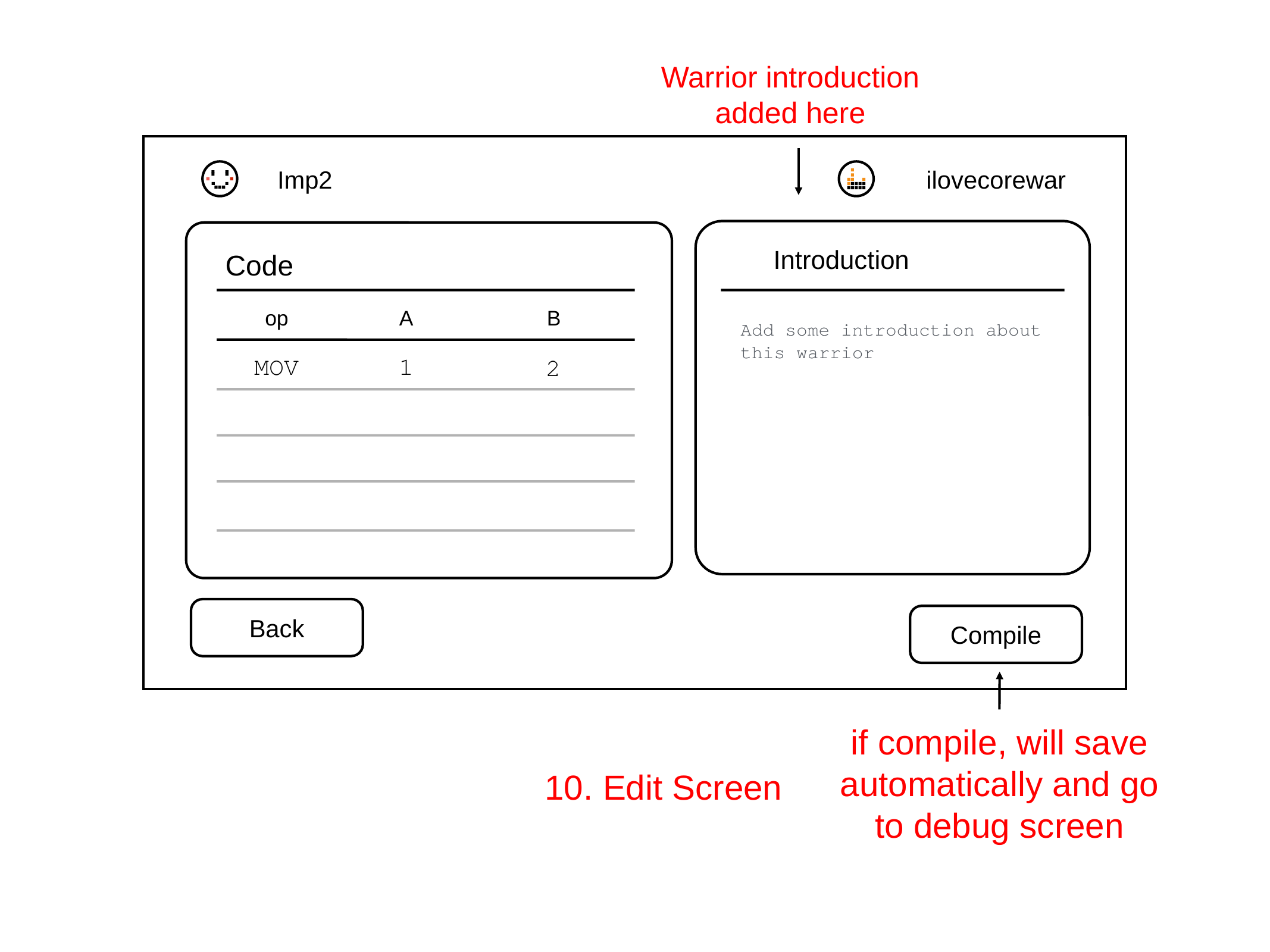

Warrior introduction added here

Imp2

ilovecorewar
Introduction

Code

op
A
B
Add some introduction about this warrior
MOV
1
2

Back

Compile
if compile, will save automatically and go to debug screen
10. Edit Screen